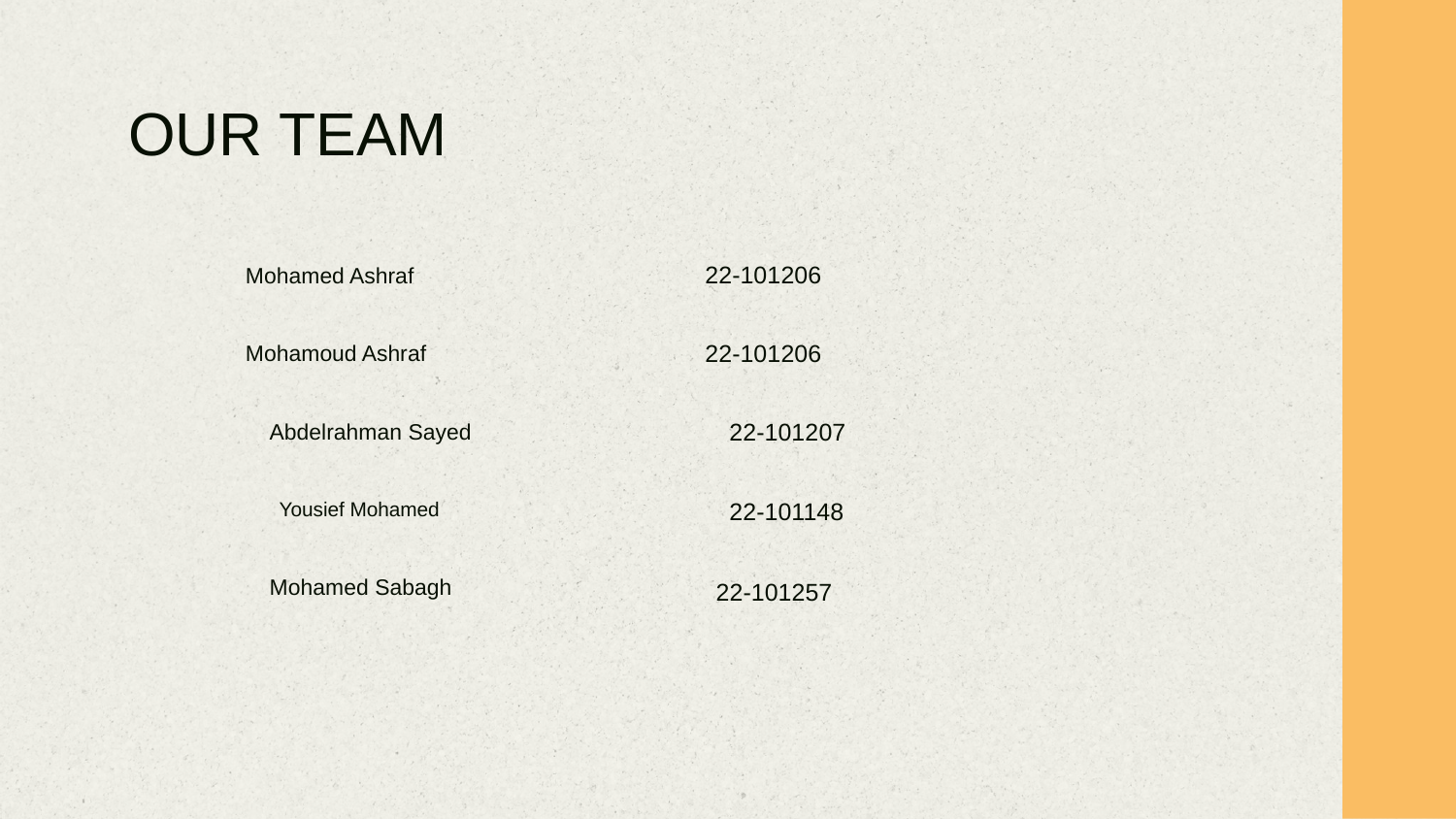

# OUR TEAM
Mohamed Ashraf
22-101206
Mohamoud Ashraf
22-101206
Abdelrahman Sayed
22-101207
Yousief Mohamed
22-101148
Mohamed Sabagh
22-101257